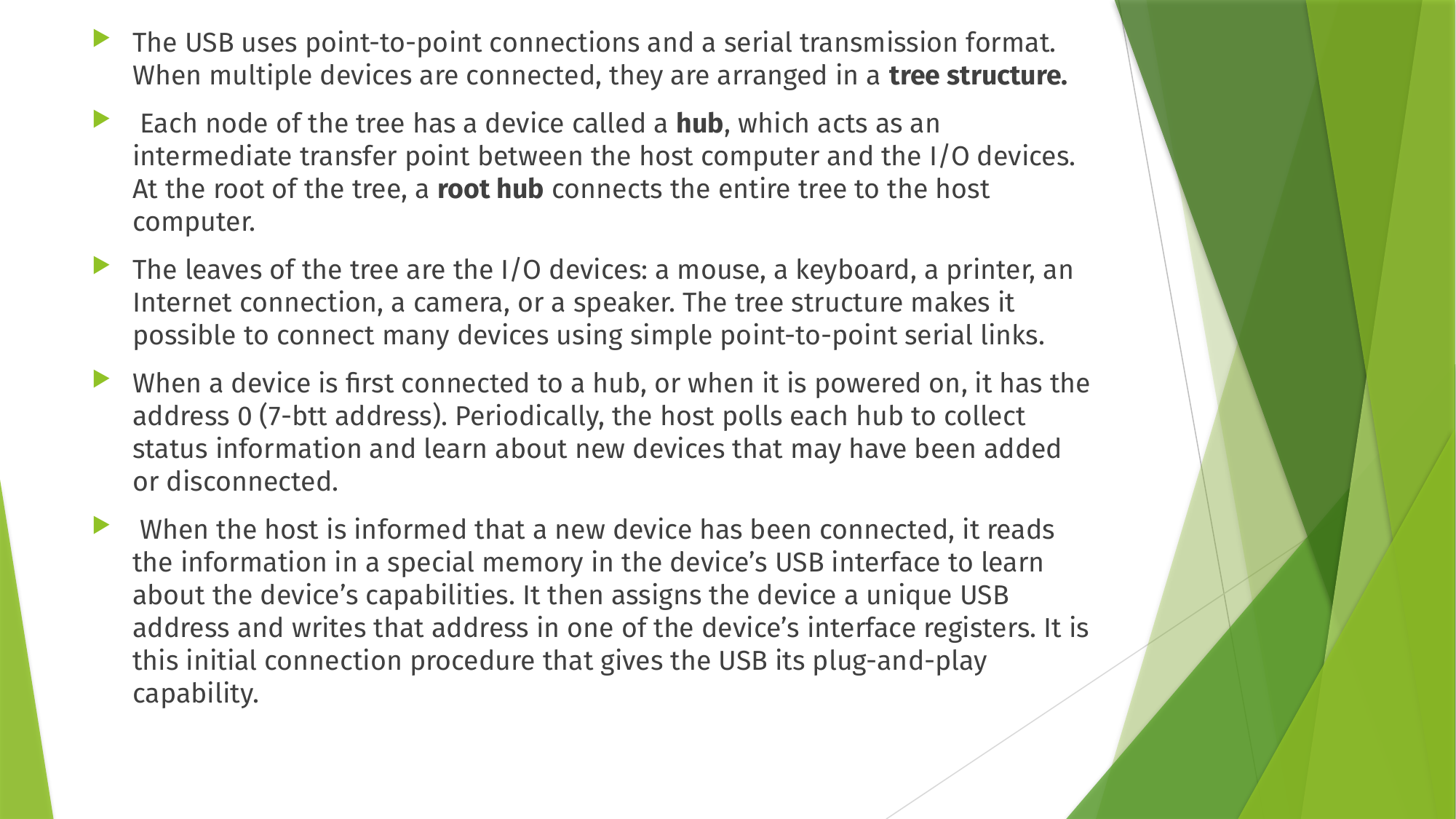

The USB uses point-to-point connections and a serial transmission format. When multiple devices are connected, they are arranged in a tree structure.
 Each node of the tree has a device called a hub, which acts as an intermediate transfer point between the host computer and the I/O devices. At the root of the tree, a root hub connects the entire tree to the host computer.
The leaves of the tree are the I/O devices: a mouse, a keyboard, a printer, an Internet connection, a camera, or a speaker. The tree structure makes it possible to connect many devices using simple point-to-point serial links.
When a device is first connected to a hub, or when it is powered on, it has the address 0 (7-btt address). Periodically, the host polls each hub to collect status information and learn about new devices that may have been added or disconnected.
 When the host is informed that a new device has been connected, it reads the information in a special memory in the device’s USB interface to learn about the device’s capabilities. It then assigns the device a unique USB address and writes that address in one of the device’s interface registers. It is this initial connection procedure that gives the USB its plug-and-play capability.